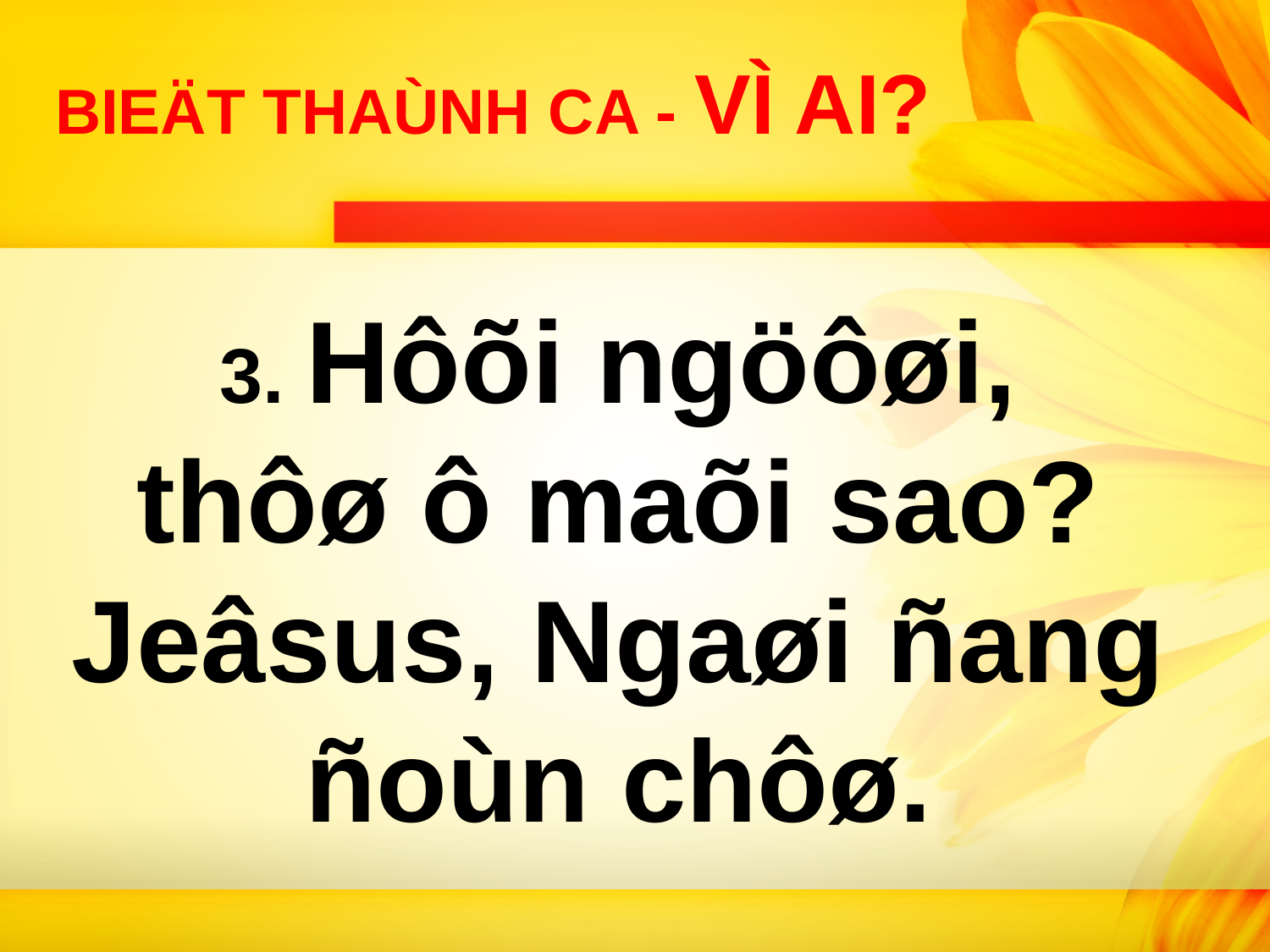

BIEÄT THAÙNH CA - VÌ AI?
3. Hôõi ngöôøi,
thôø ô maõi sao?
Jeâsus, Ngaøi ñang
ñoùn chôø.